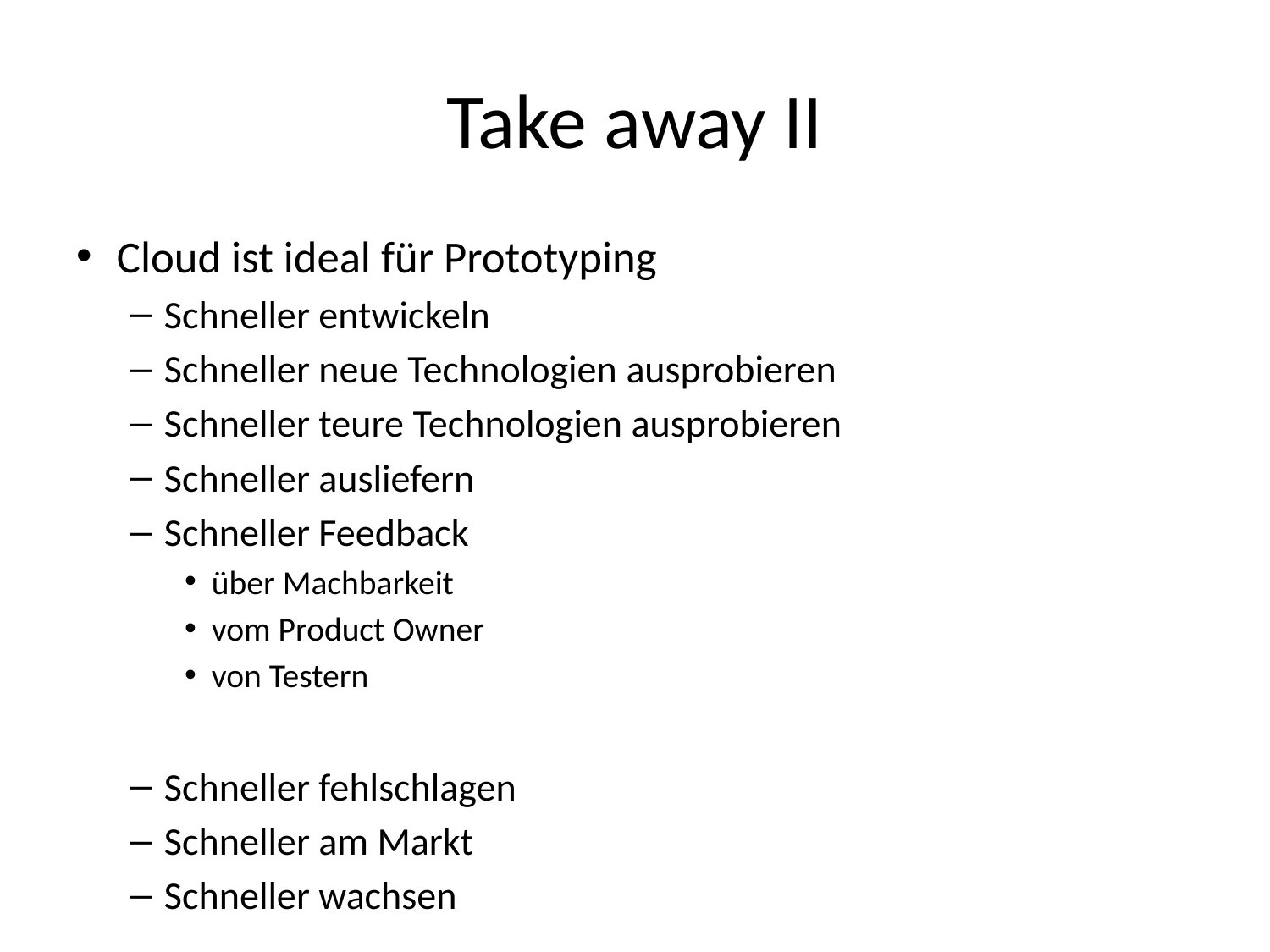

# Take away II
Cloud ist ideal für Prototyping
Schneller entwickeln
Schneller neue Technologien ausprobieren
Schneller teure Technologien ausprobieren
Schneller ausliefern
Schneller Feedback
über Machbarkeit
vom Product Owner
von Testern

Schneller fehlschlagen
Schneller am Markt
Schneller wachsen